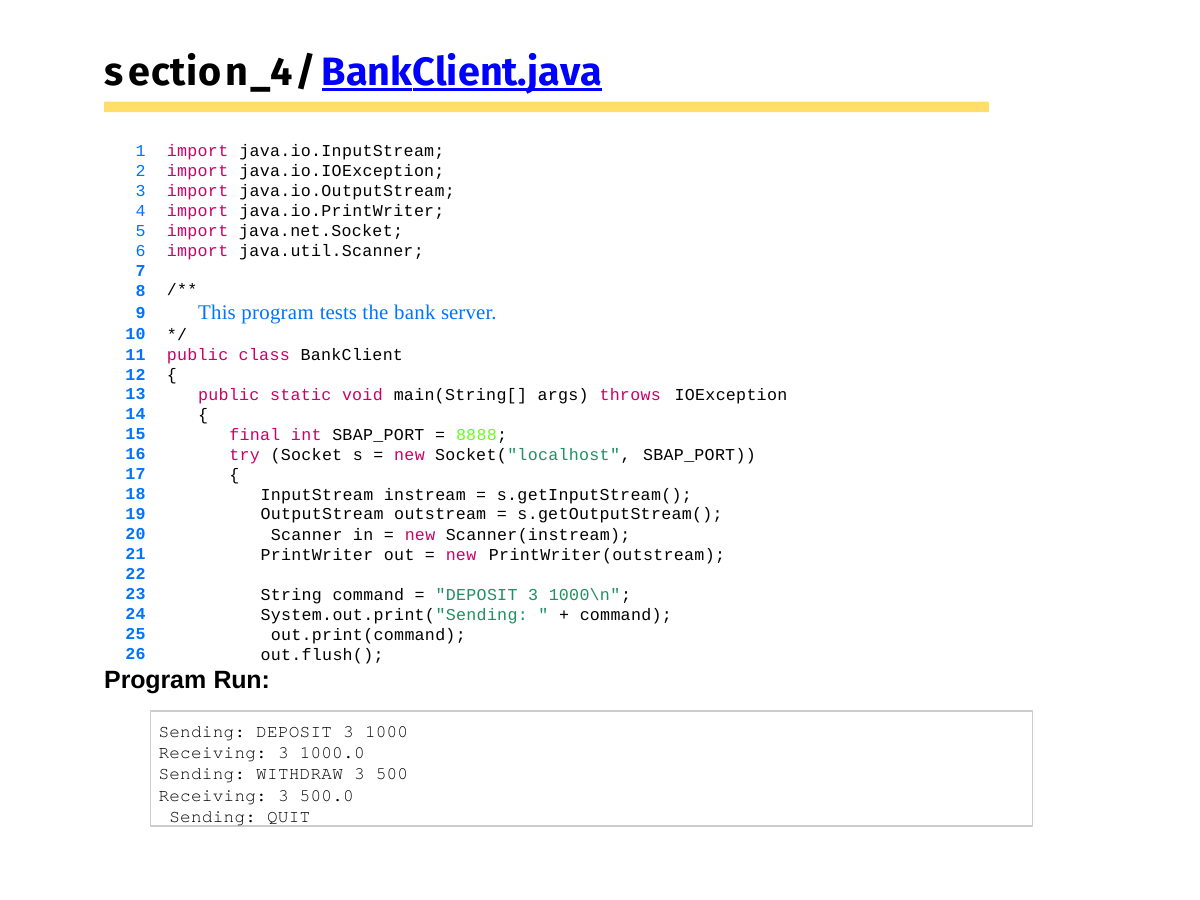

# section_4/BankClient.java

import java.io.InputStream;
import java.io.IOException;
import java.io.OutputStream;
import java.io.PrintWriter;
import java.net.Socket;
import java.util.Scanner;
7
8
9
10
11
12
13
14
15
16
17
18
19
20
21
22
23
24
25
26
/**
This program tests the bank server.
*/
public class BankClient
{
public static void main(String[] args) throws IOException
{
final int SBAP_PORT = 8888;
try (Socket s = new Socket("localhost", SBAP_PORT))
{
InputStream instream = s.getInputStream();  OutputStream outstream = s.getOutputStream();  Scanner in = new Scanner(instream);  PrintWriter out = new PrintWriter(outstream);
String command = "DEPOSIT 3 1000\n";  System.out.print("Sending: " + command);  out.print(command);
out.flush();
Program Run:
Sending: DEPOSIT 3 1000
Receiving: 3 1000.0
Sending: WITHDRAW 3 500
Receiving: 3 500.0  Sending: QUIT